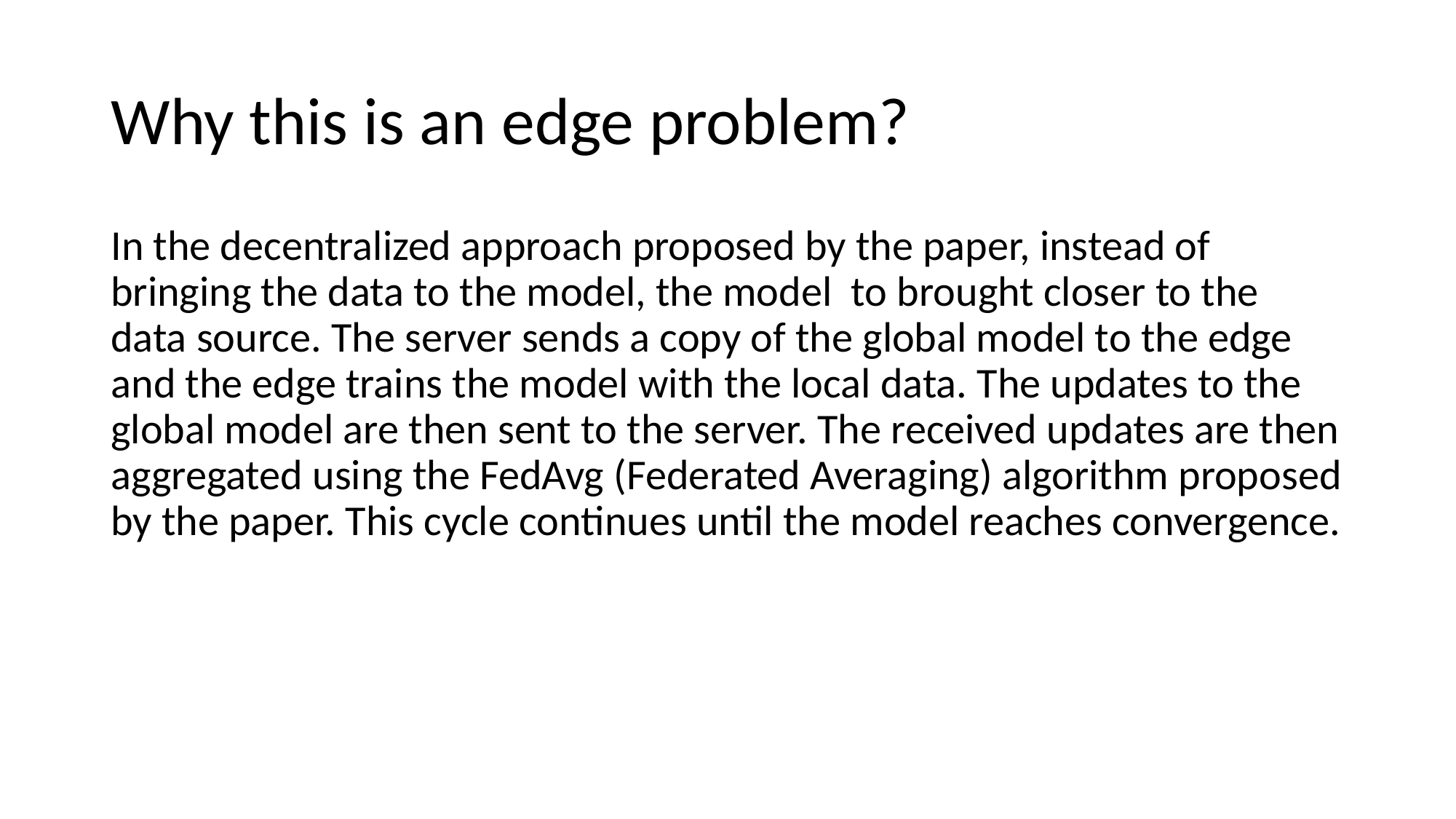

# Why this is an edge problem?
In the decentralized approach proposed by the paper, instead of bringing the data to the model, the model  to brought closer to the data source. The server sends a copy of the global model to the edge and the edge trains the model with the local data. The updates to the global model are then sent to the server. The received updates are then aggregated using the FedAvg (Federated Averaging) algorithm proposed by the paper. This cycle continues until the model reaches convergence.